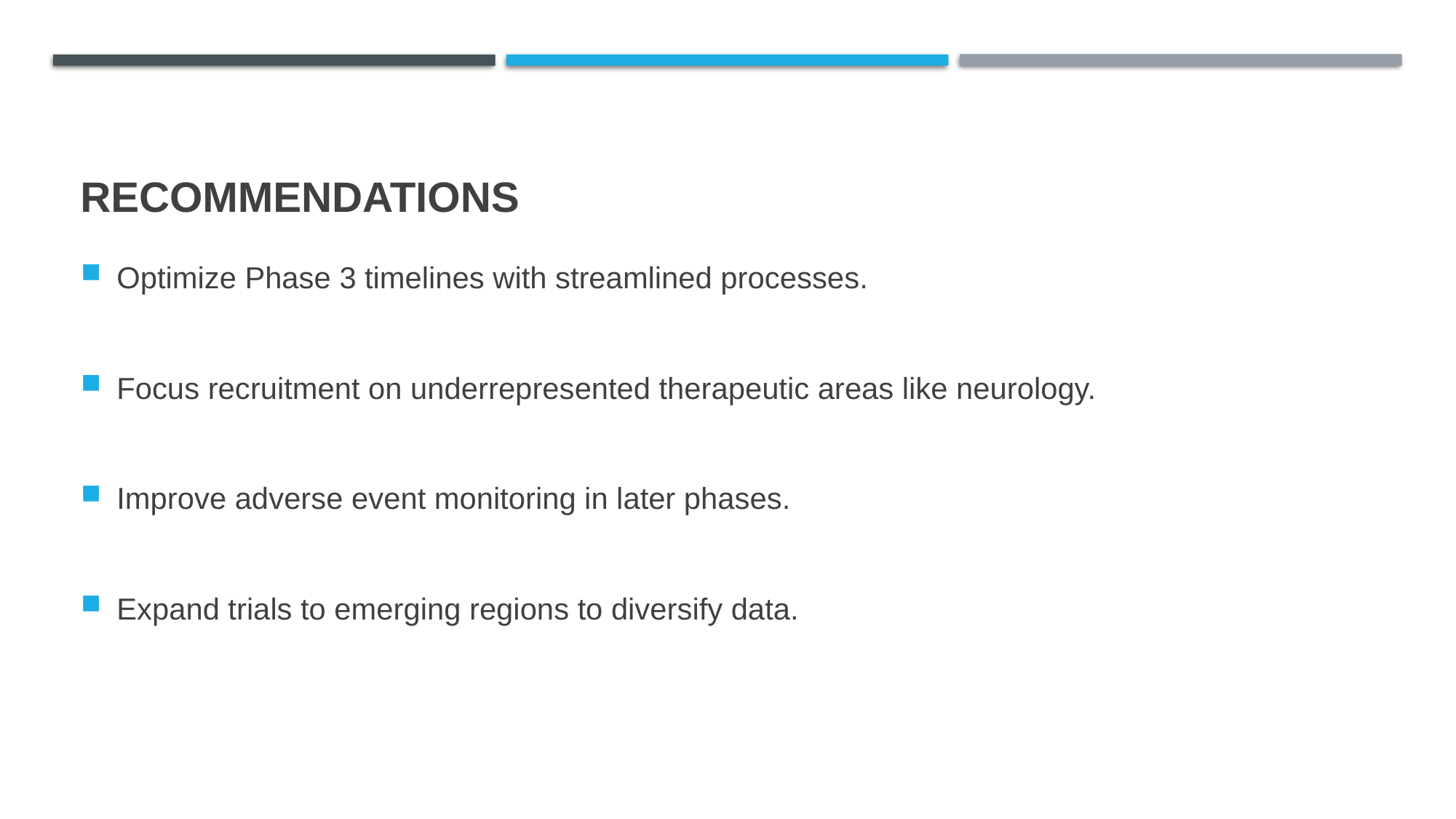

# Recommendations
Optimize Phase 3 timelines with streamlined processes.

Focus recruitment on underrepresented therapeutic areas like neurology.

Improve adverse event monitoring in later phases.

Expand trials to emerging regions to diversify data.